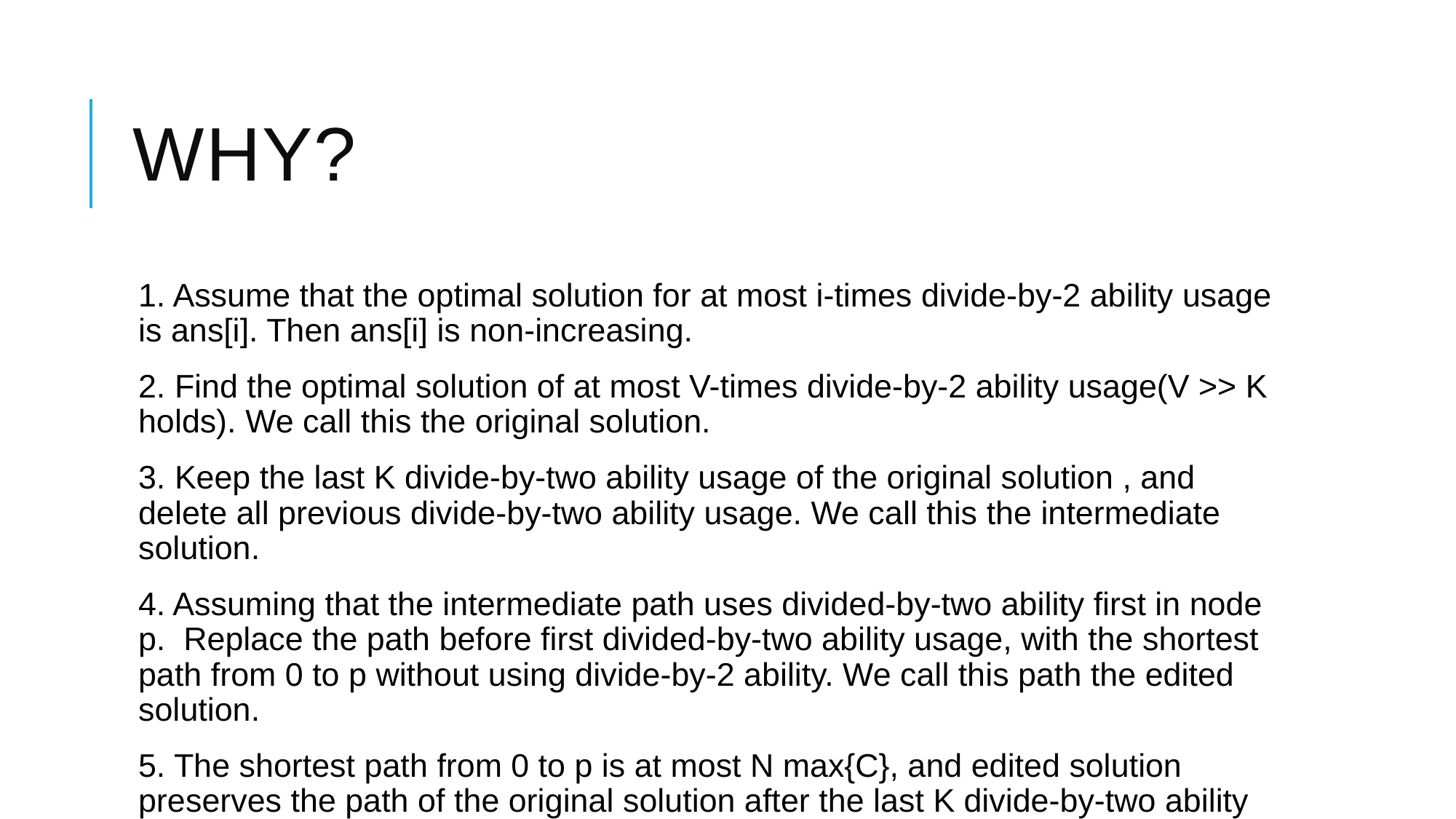

# Why?
1. Assume that the optimal solution for at most i-times divide-by-2 ability usage is ans[i]. Then ans[i] is non-increasing.
2. Find the optimal solution of at most V-times divide-by-2 ability usage(V >> K holds). We call this the original solution.
3. Keep the last K divide-by-two ability usage of the original solution , and delete all previous divide-by-two ability usage. We call this the intermediate solution.
4. Assuming that the intermediate path uses divided-by-two ability first in node p.  Replace the path before first divided-by-two ability usage, with the shortest path from 0 to p without using divide-by-2 ability. We call this path the edited solution.
5. The shortest path from 0 to p is at most N max{C}, and edited solution preserves the path of the original solution after the last K divide-by-two ability usage. So it is at most N max{C} / 2^K worse than the original solution.